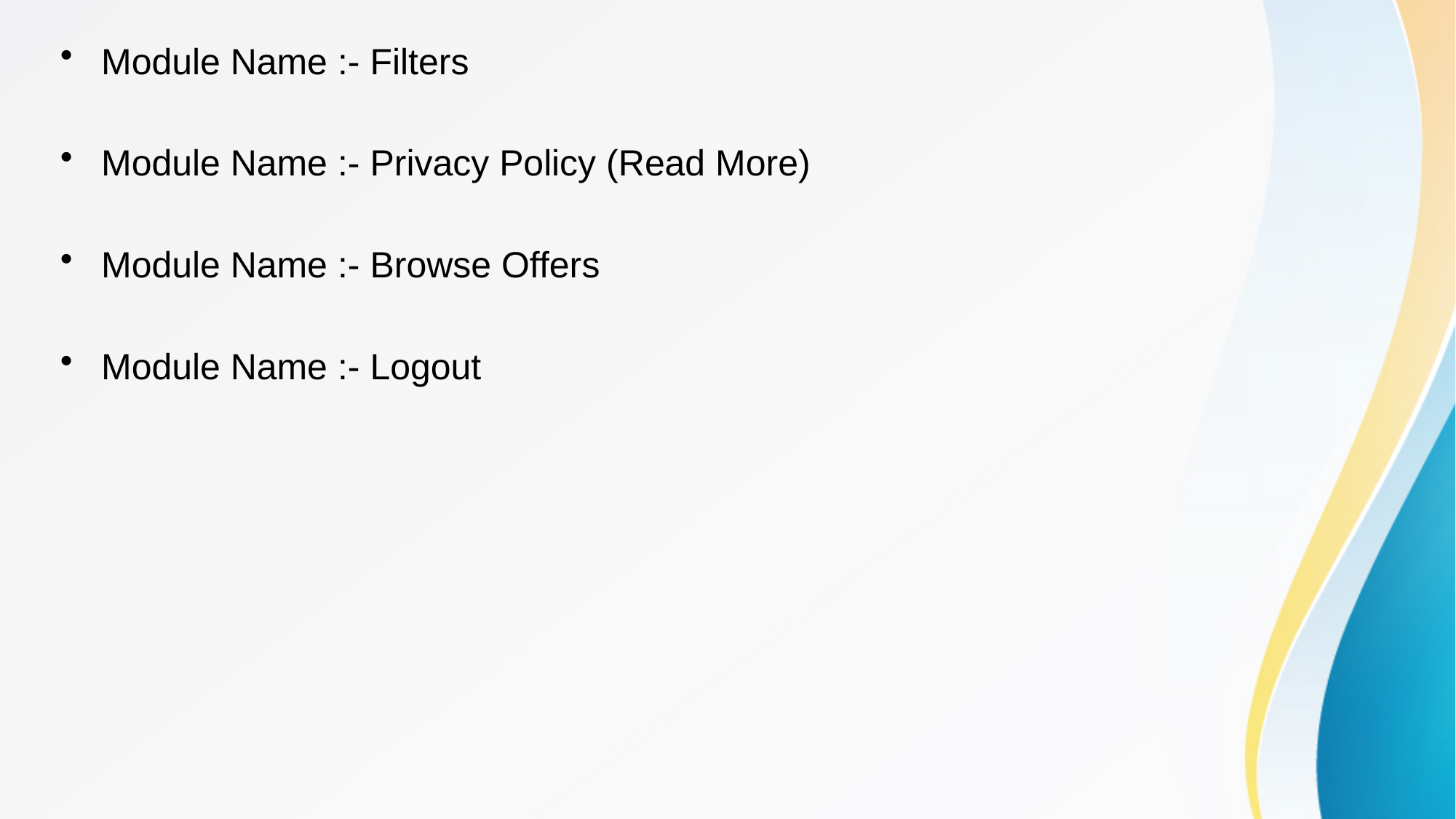

Module Name :- Filters

Module Name :- Privacy Policy (Read More)

Module Name :- Browse Offers

Module Name :- Logout